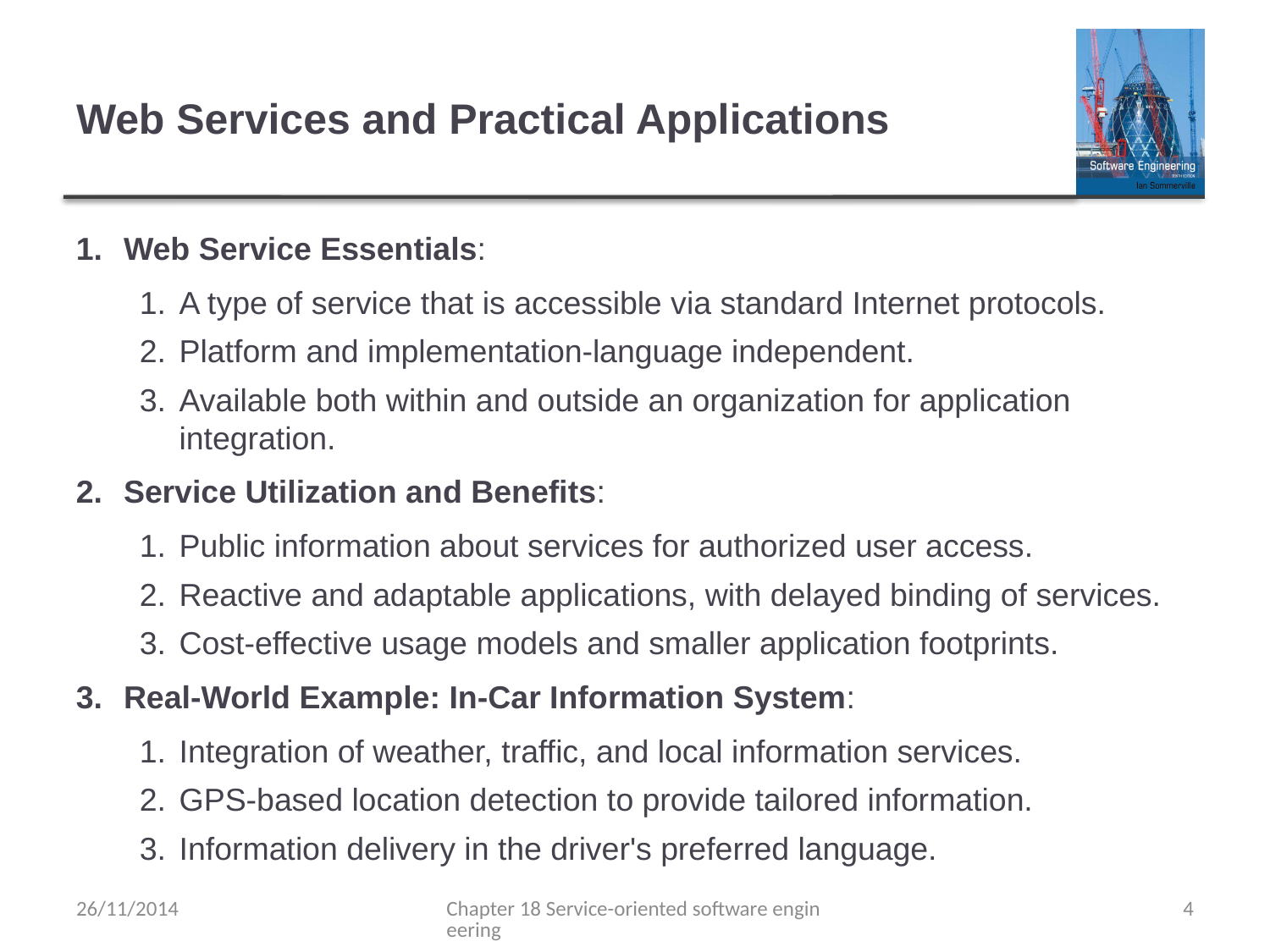

# Web Services and Practical Applications
Web Service Essentials:
A type of service that is accessible via standard Internet protocols.
Platform and implementation-language independent.
Available both within and outside an organization for application integration.
Service Utilization and Benefits:
Public information about services for authorized user access.
Reactive and adaptable applications, with delayed binding of services.
Cost-effective usage models and smaller application footprints.
Real-World Example: In-Car Information System:
Integration of weather, traffic, and local information services.
GPS-based location detection to provide tailored information.
Information delivery in the driver's preferred language.
26/11/2014
Chapter 18 Service-oriented software engineering
4